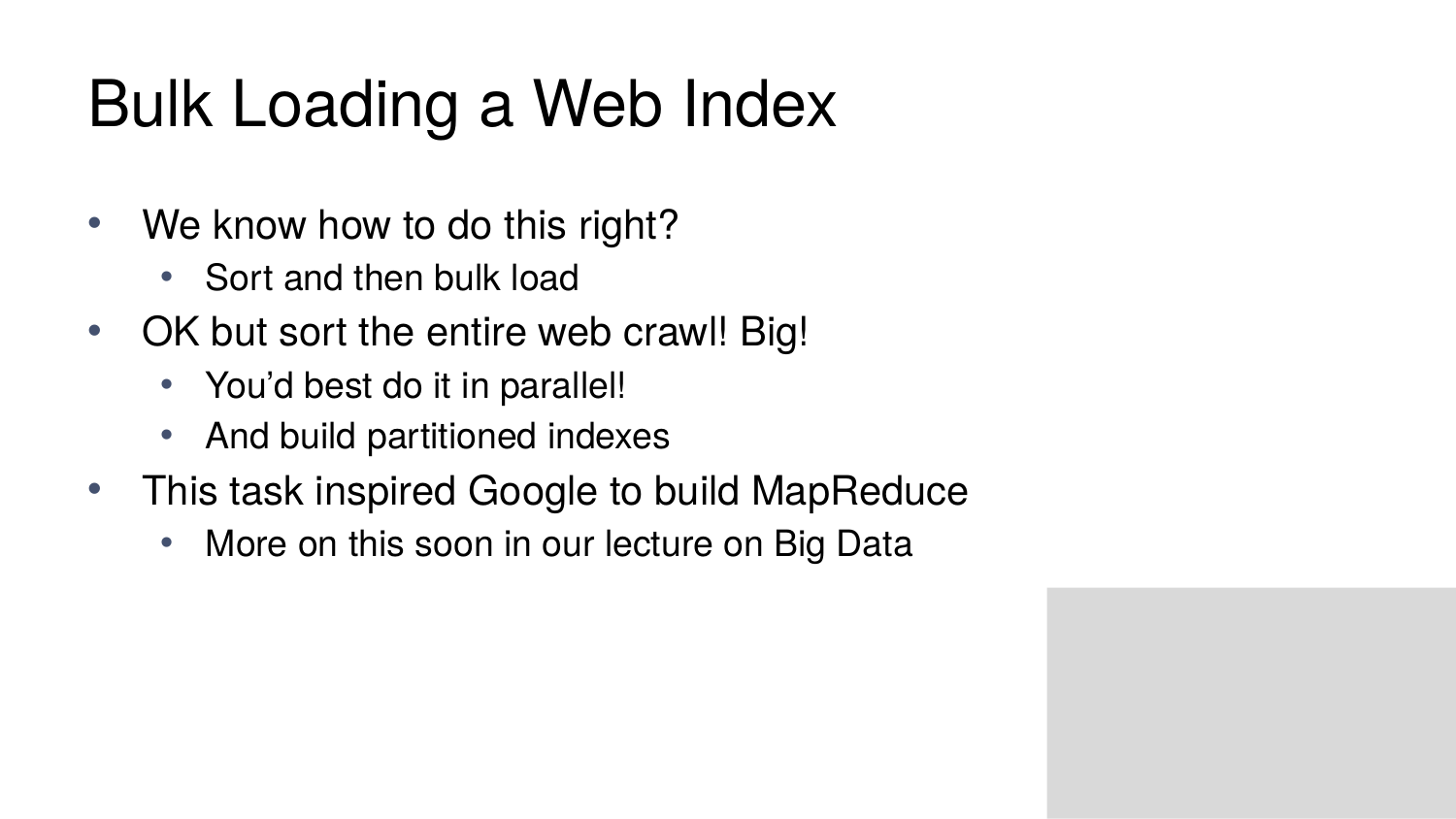

# Bulk Loading a Web Index
We know how to do this right?
Sort and then bulk load
OK but sort the entire web crawl! Big!
You’d best do it in parallel!
And build partitioned indexes
This task inspired Google to build MapReduce
More on this soon in our lecture on Big Data